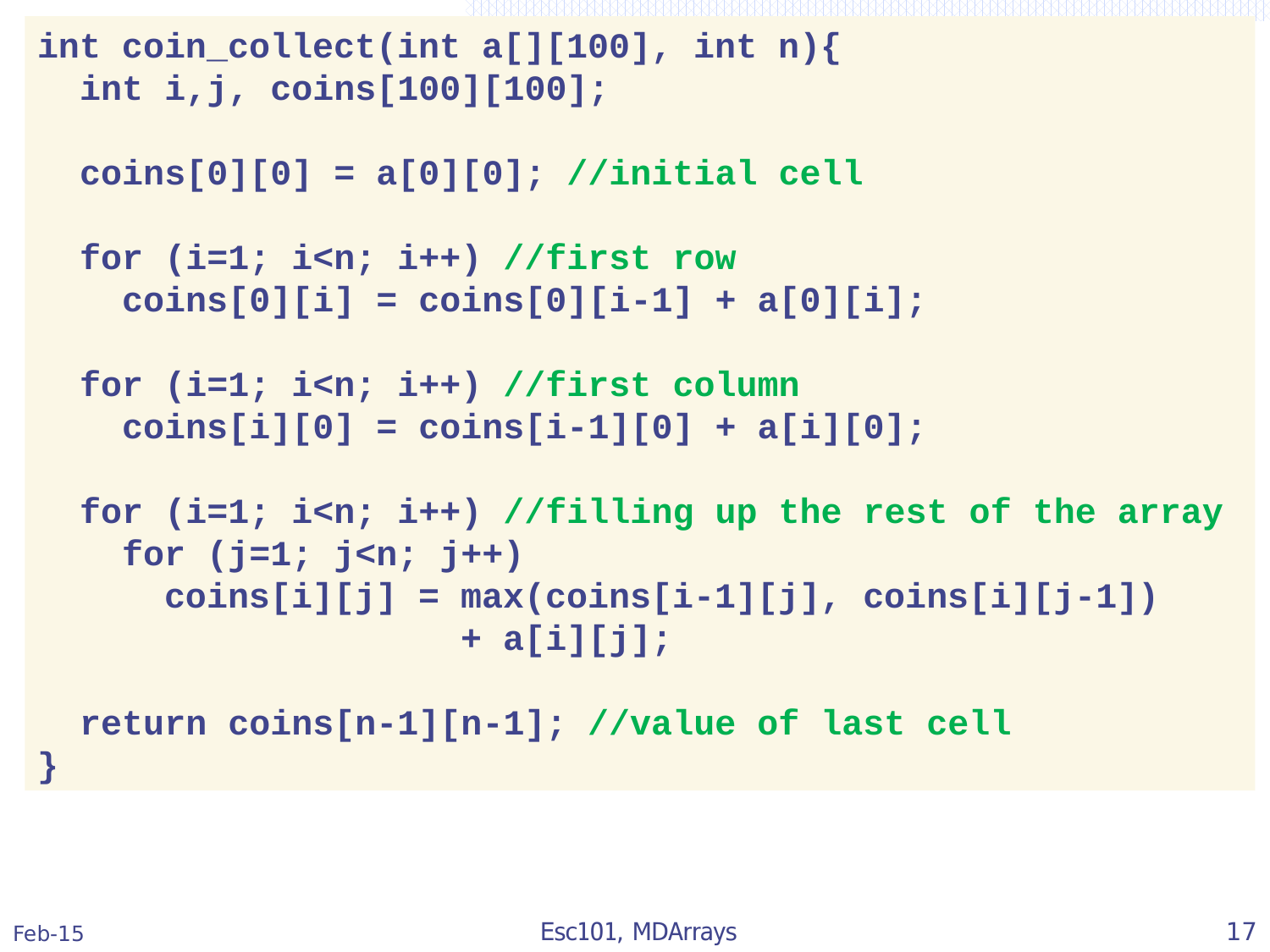

int coin_collect(int a[][100], int n){
  int i,j, coins[100][100];

  coins[0][0] = a[0][0]; //initial cell

  for (i=1; i<n; i++) //first row
    coins[0][i] = coins[0][i-1] + a[0][i];

  for (i=1; i<n; i++) //first column
    coins[i][0] = coins[i-1][0] + a[i][0];

  for (i=1; i<n; i++) //filling up the rest of the array
    for (j=1; j<n; j++)
      coins[i][j] = max(coins[i-1][j], coins[i][j-1])
                    + a[i][j];

  return coins[n-1][n-1]; //value of last cell
}
Feb-15
Esc101, MDArrays
17